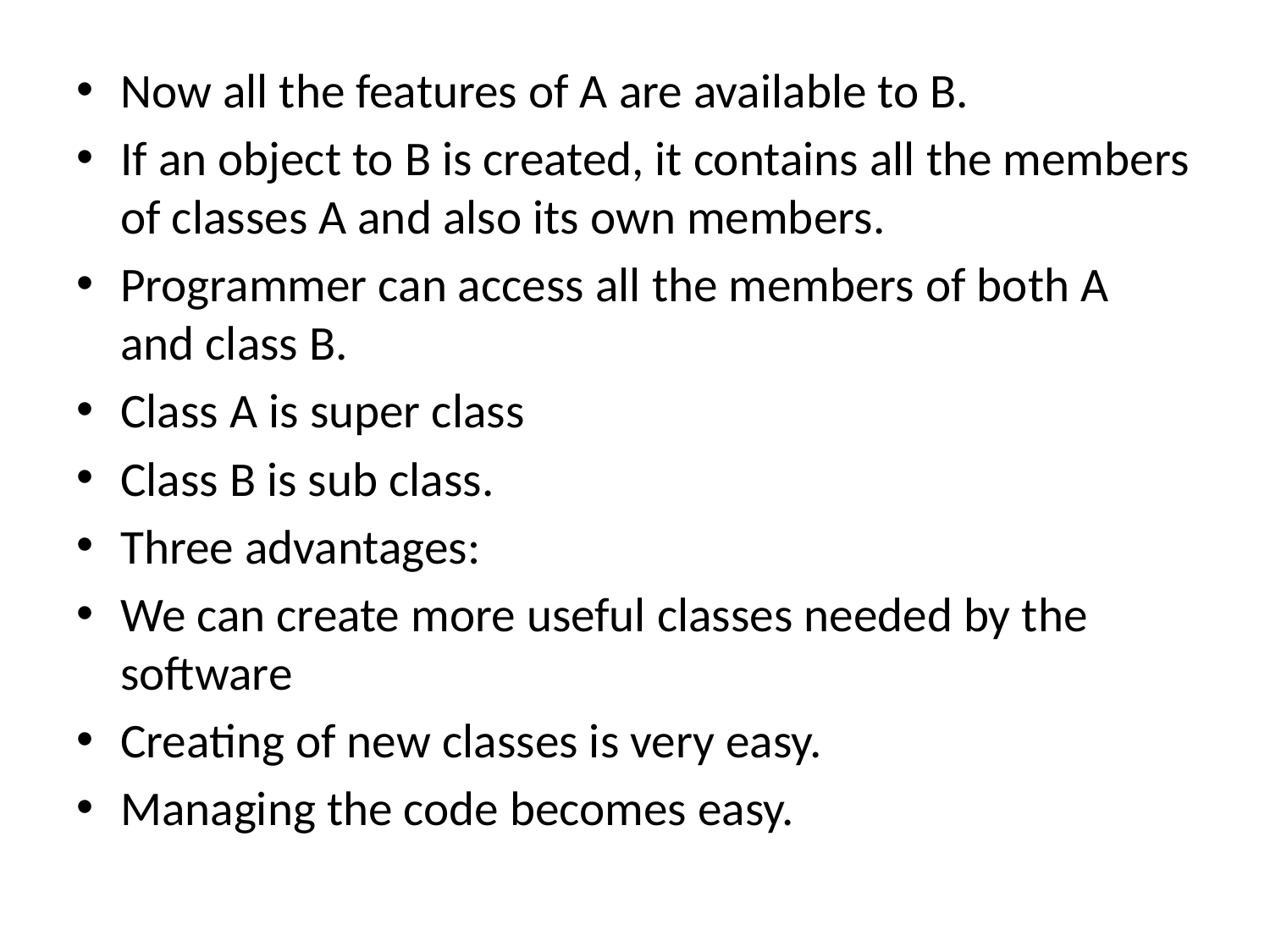

#
Now all the features of A are available to B.
If an object to B is created, it contains all the members of classes A and also its own members.
Programmer can access all the members of both A and class B.
Class A is super class
Class B is sub class.
Three advantages:
We can create more useful classes needed by the software
Creating of new classes is very easy.
Managing the code becomes easy.